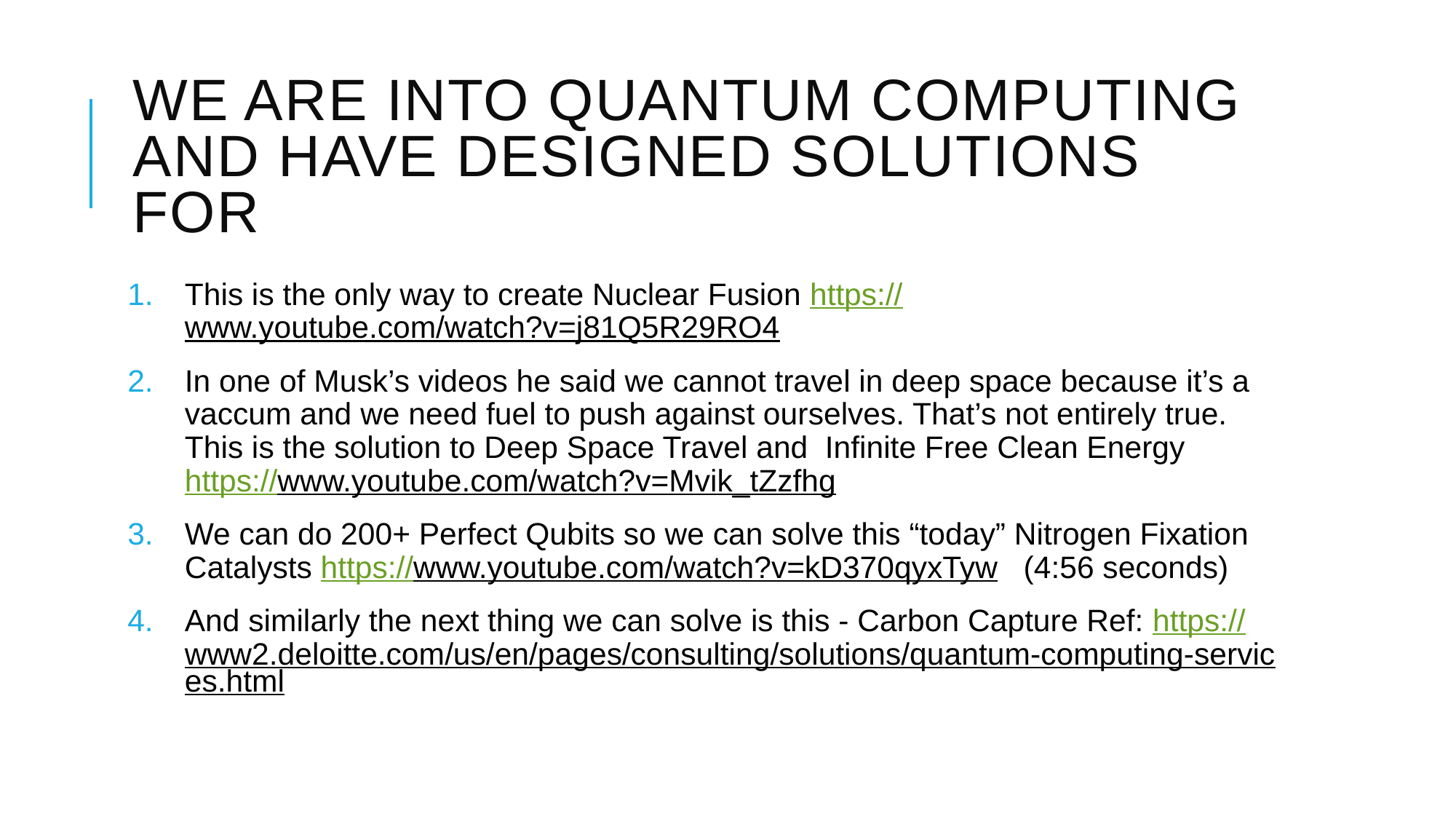

# We are into Quantum Computing and have designed solutions for
This is the only way to create Nuclear Fusion https://www.youtube.com/watch?v=j81Q5R29RO4
In one of Musk’s videos he said we cannot travel in deep space because it’s a vaccum and we need fuel to push against ourselves. That’s not entirely true. This is the solution to Deep Space Travel and  Infinite Free Clean Energy https://www.youtube.com/watch?v=Mvik_tZzfhg
We can do 200+ Perfect Qubits so we can solve this “today” Nitrogen Fixation Catalysts https://www.youtube.com/watch?v=kD370qyxTyw   (4:56 seconds)
And similarly the next thing we can solve is this - Carbon Capture Ref: https://www2.deloitte.com/us/en/pages/consulting/solutions/quantum-computing-services.html